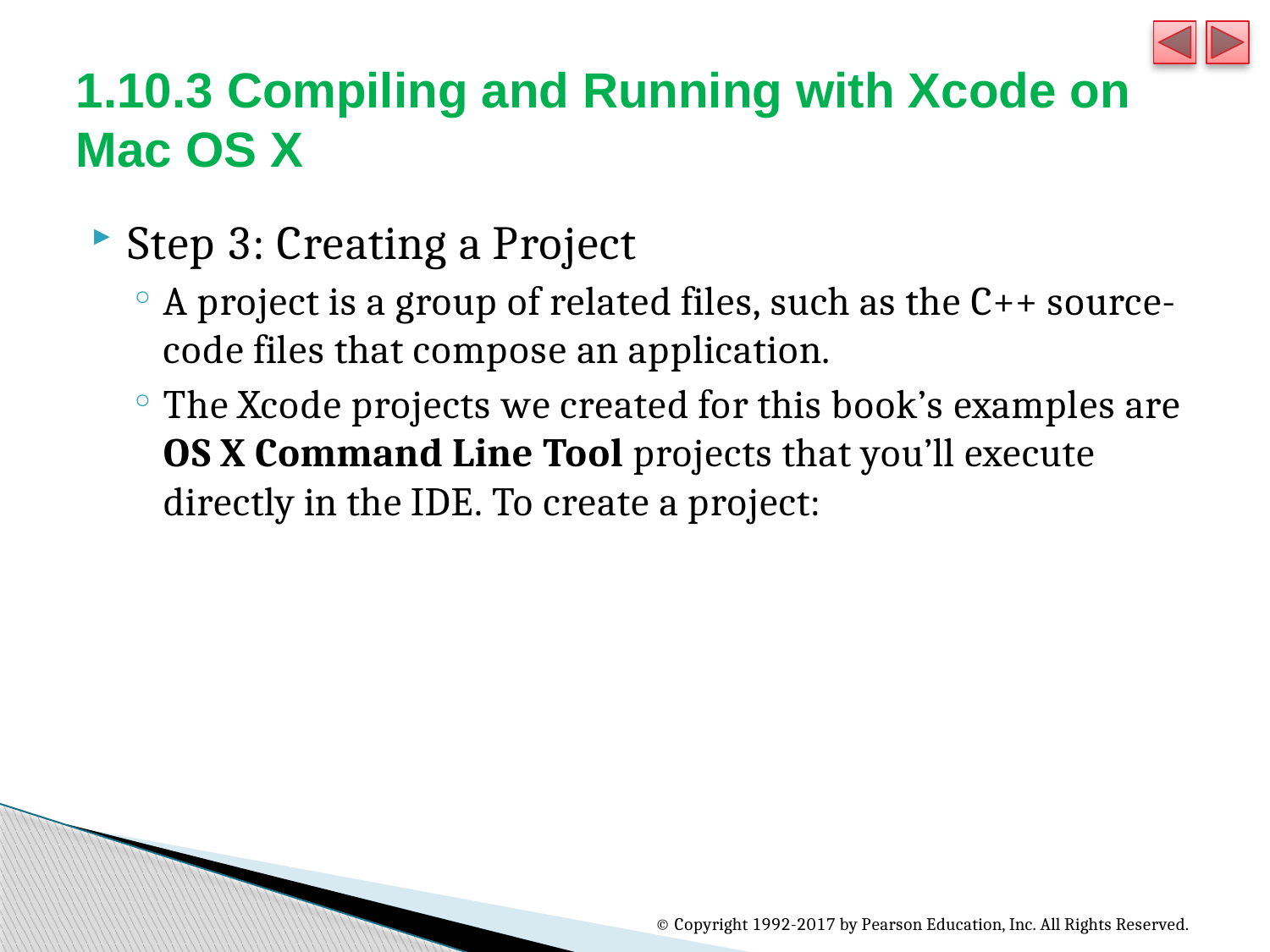

# 1.10.3 Compiling and Running with Xcode on Mac OS X
Step 3: Creating a Project
A project is a group of related files, such as the C++ source-code files that compose an application.
The Xcode projects we created for this book’s examples are OS X Command Line Tool projects that you’ll execute directly in the IDE. To create a project:
© Copyright 1992-2017 by Pearson Education, Inc. All Rights Reserved.